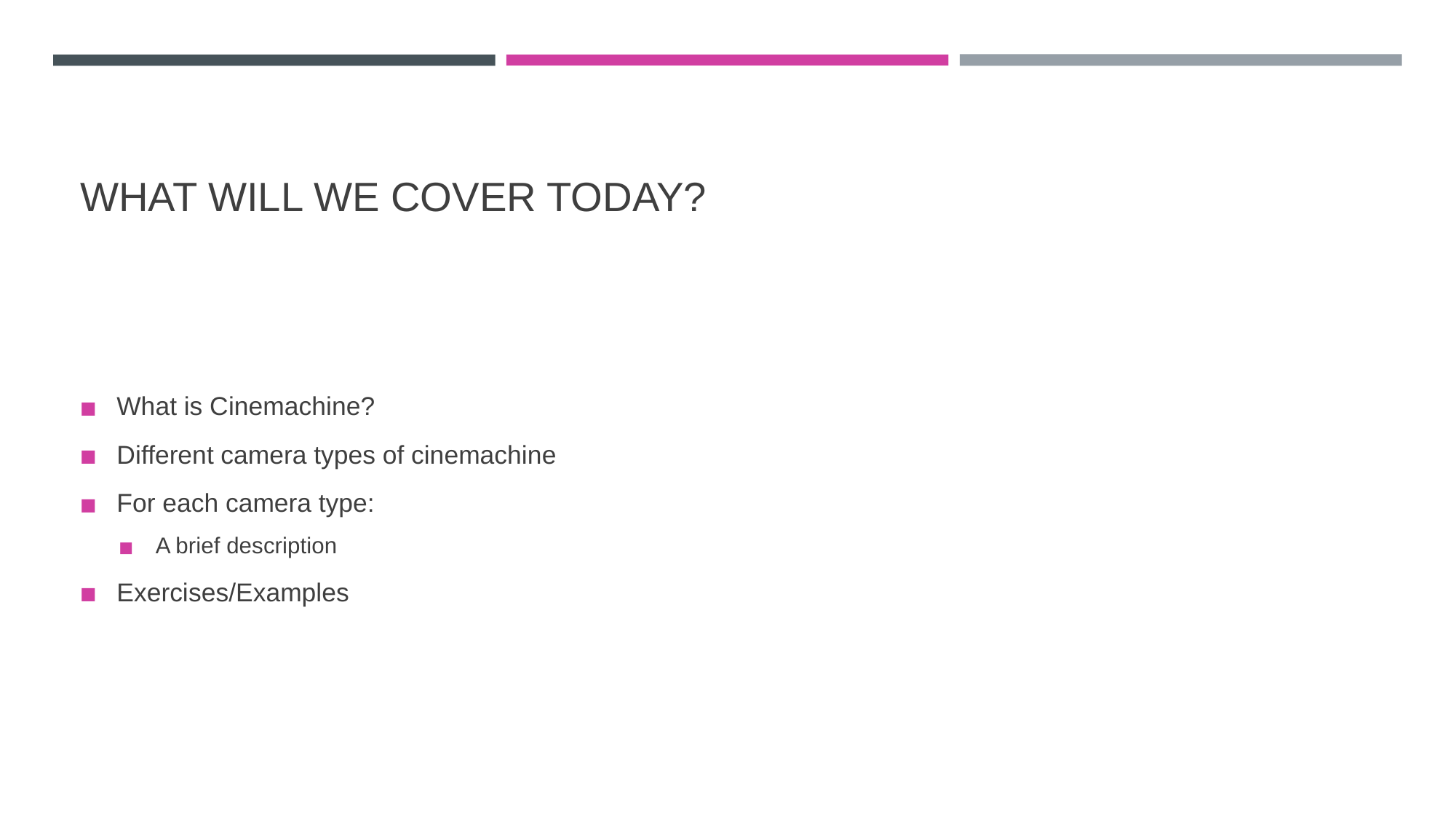

# WHAT WILL WE COVER TODAY?
What is Cinemachine?
Different camera types of cinemachine
For each camera type:
A brief description
Exercises/Examples